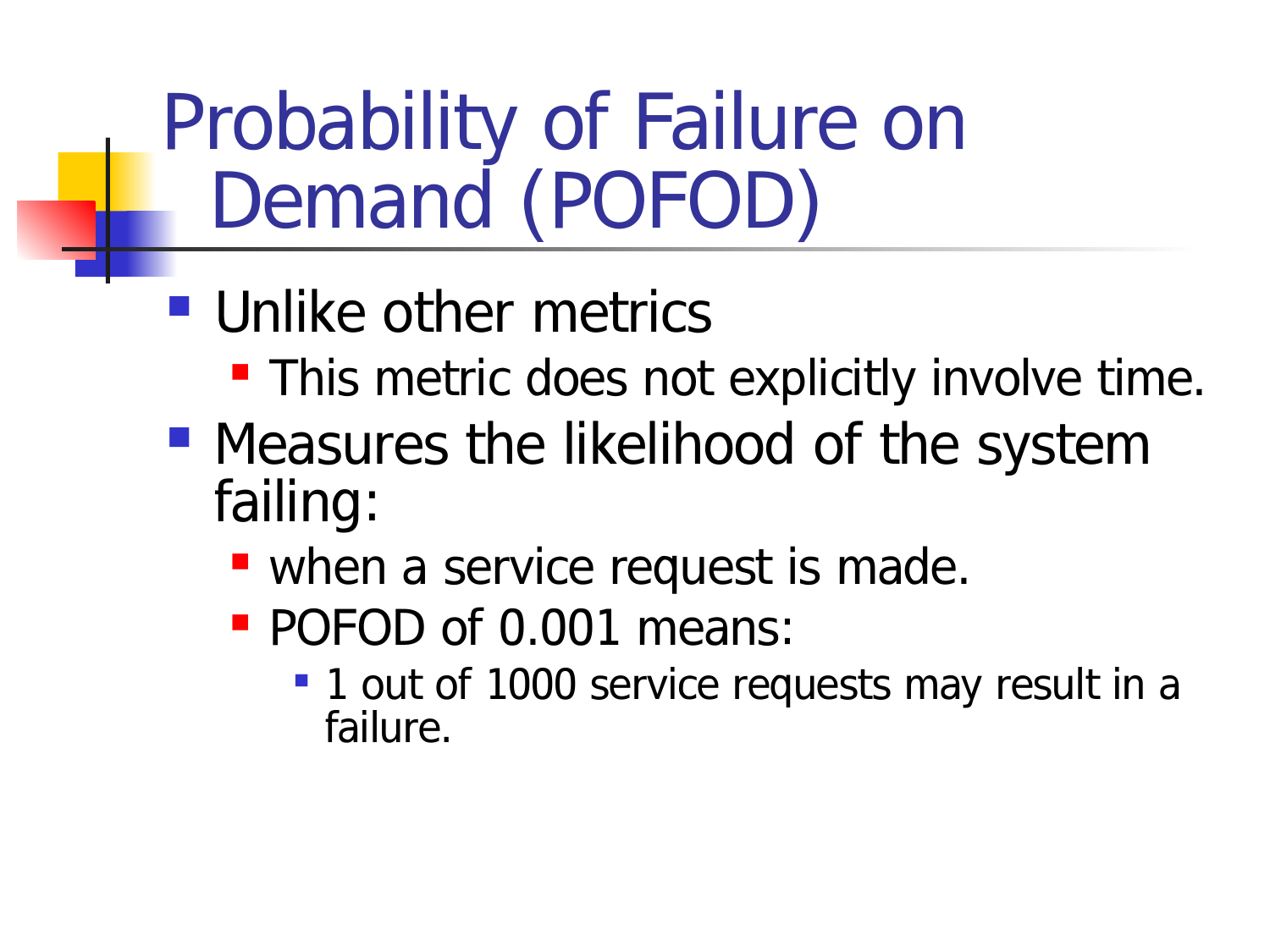

# Probability of Failure on Demand (POFOD)
Unlike other metrics
This metric does not explicitly involve time.
Measures the likelihood of the system failing:
when a service request is made.
POFOD of 0.001 means:
1 out of 1000 service requests may result in a failure.